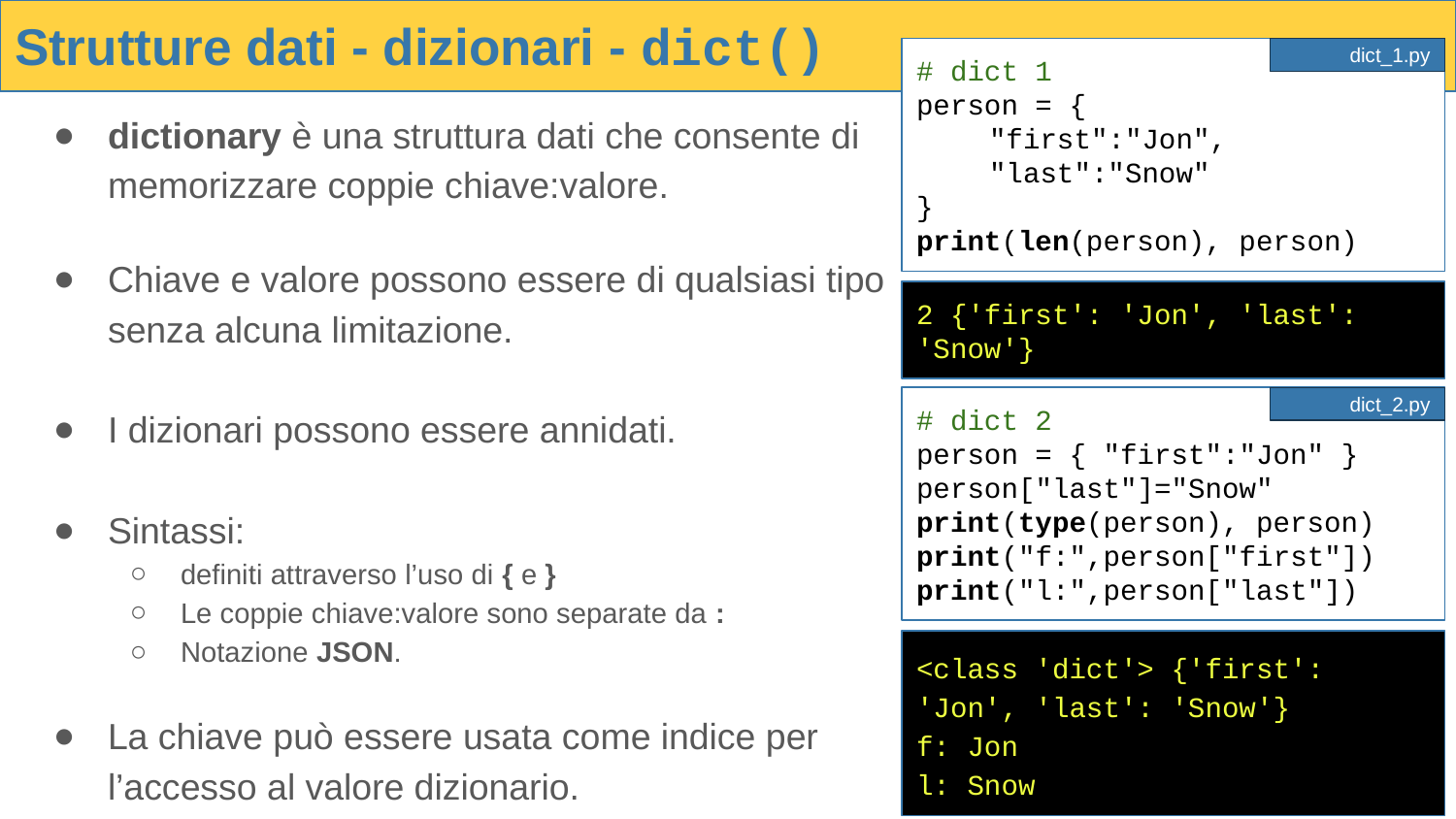

# Strutture dati - dizionari - dict()
# dict 1
person = {
"first":"Jon",
"last":"Snow"
}
print(len(person), person)
dict_1.py
dictionary è una struttura dati che consente di memorizzare coppie chiave:valore.
Chiave e valore possono essere di qualsiasi tipo senza alcuna limitazione.
I dizionari possono essere annidati.
Sintassi:
definiti attraverso l’uso di { e }
Le coppie chiave:valore sono separate da :
Notazione JSON.
La chiave può essere usata come indice per l’accesso al valore dizionario.
2 {'first': 'Jon', 'last': 'Snow'}
# dict 2
person = { "first":"Jon" }
person["last"]="Snow"
print(type(person), person)
print("f:",person["first"])
print("l:",person["last"])
dict_2.py
<class 'dict'> {'first': 'Jon', 'last': 'Snow'}
f: Jon
l: Snow